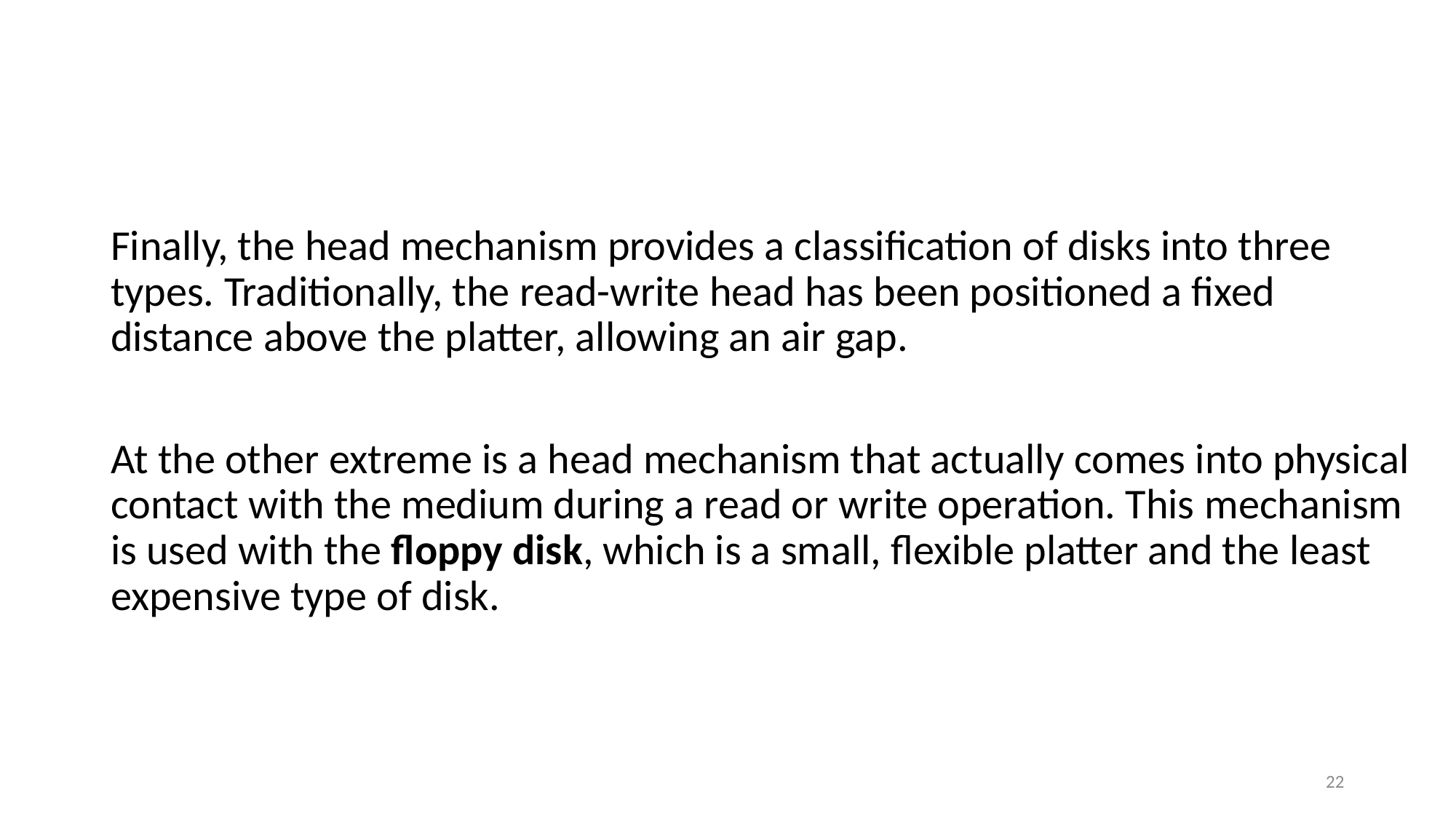

Finally, the head mechanism provides a classification of disks into three types. Traditionally, the read-write head has been positioned a fixed distance above the platter, allowing an air gap.

At the other extreme is a head mechanism that actually comes into physical contact with the medium during a read or write operation. This mechanism is used with the floppy disk, which is a small, flexible platter and the least expensive type of disk.
22